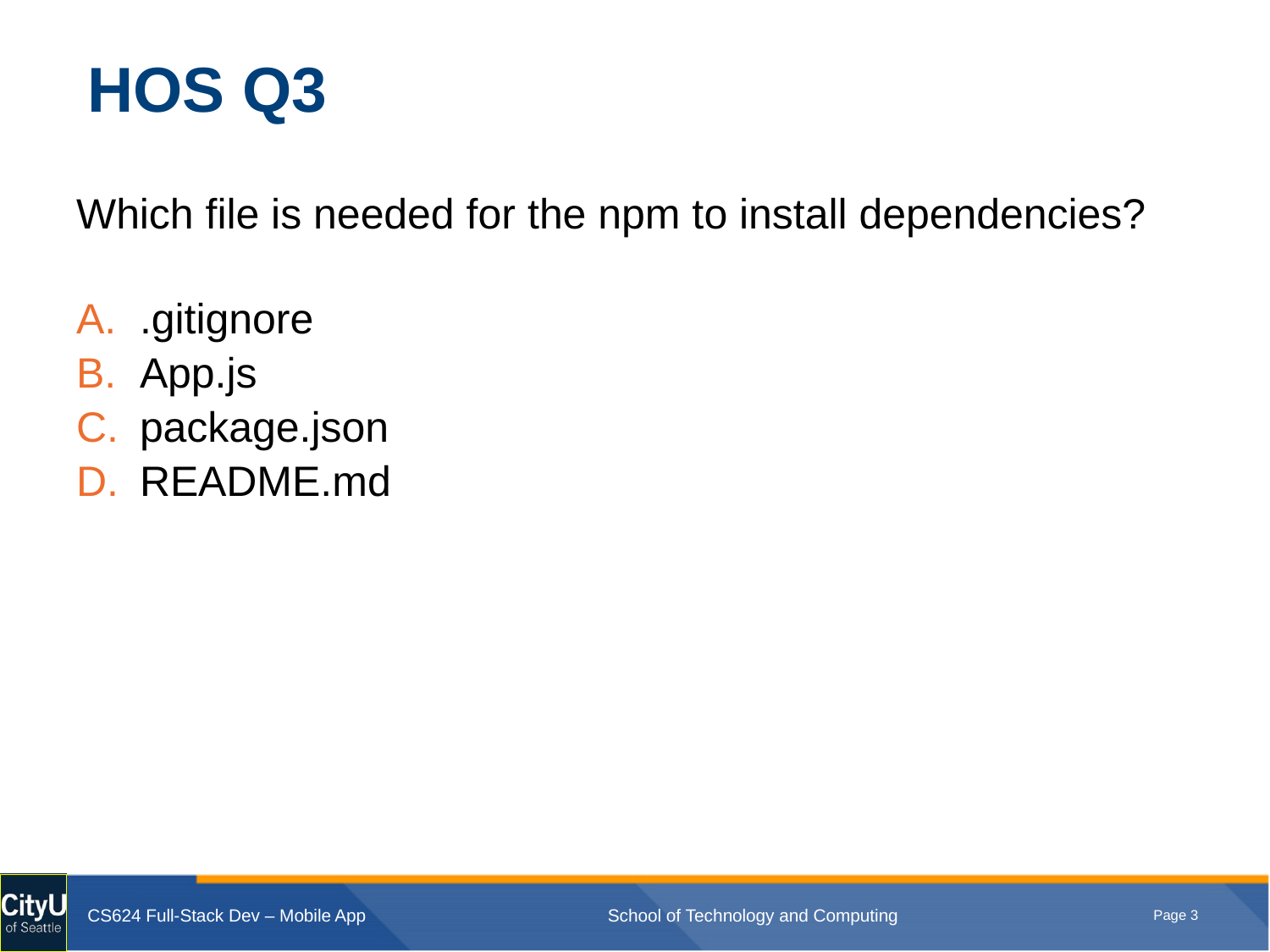

# HOS Q3
Which file is needed for the npm to install dependencies?
.gitignore
App.js
package.json
README.md